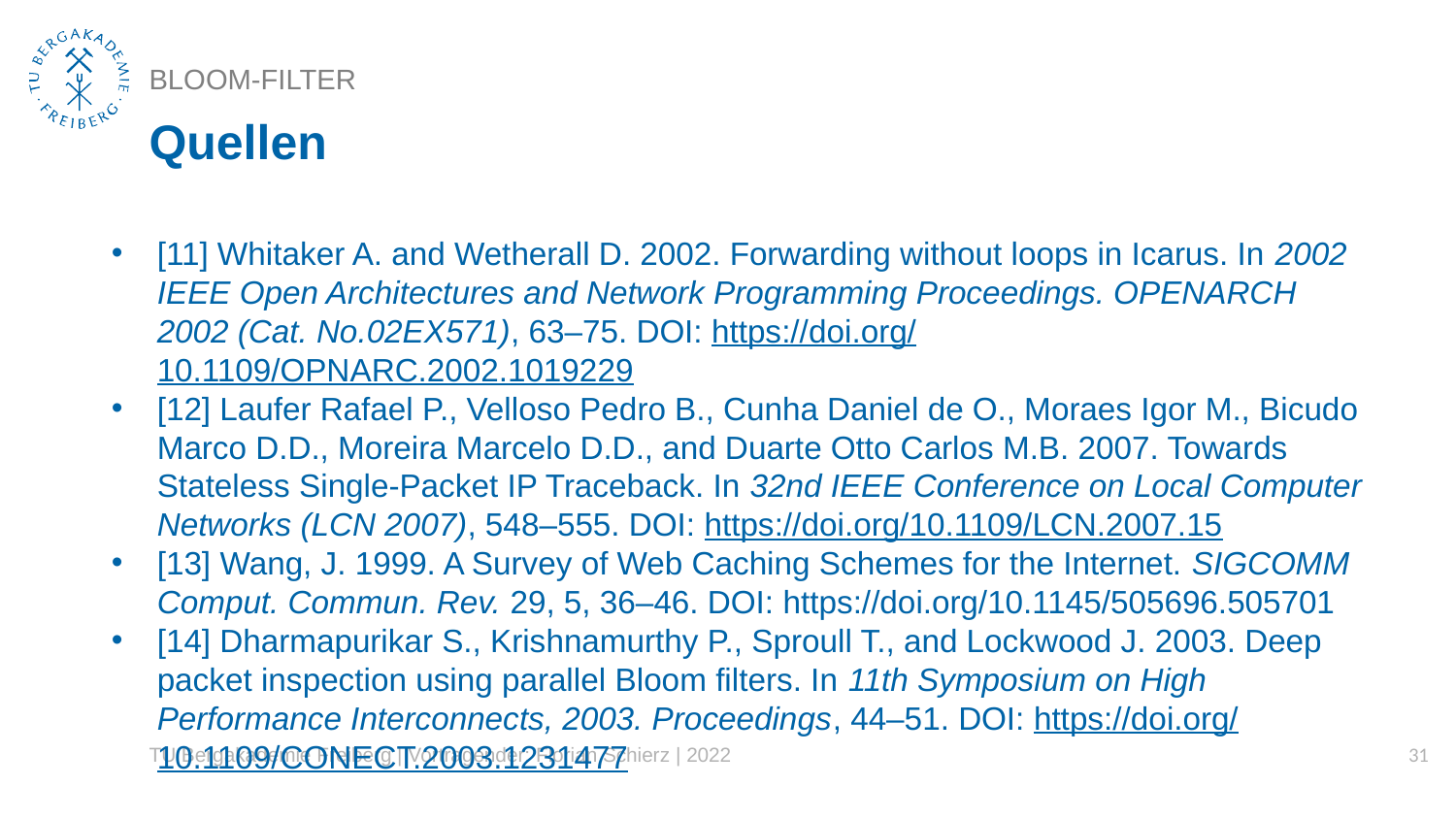

# BLOOM-FILTER
Quellen
[11] Whitaker A. and Wetherall D. 2002. Forwarding without loops in Icarus. In 2002 IEEE Open Architectures and Network Programming Proceedings. OPENARCH 2002 (Cat. No.02EX571), 63–75. DOI: https://doi.org/10.1109/OPNARC.2002.1019229
[12] Laufer Rafael P., Velloso Pedro B., Cunha Daniel de O., Moraes Igor M., Bicudo Marco D.D., Moreira Marcelo D.D., and Duarte Otto Carlos M.B. 2007. Towards Stateless Single-Packet IP Traceback. In 32nd IEEE Conference on Local Computer Networks (LCN 2007), 548–555. DOI: https://doi.org/10.1109/LCN.2007.15
[13] Wang, J. 1999. A Survey of Web Caching Schemes for the Internet. SIGCOMM Comput. Commun. Rev. 29, 5, 36–46. DOI: https://doi.org/10.1145/505696.505701
[14] Dharmapurikar S., Krishnamurthy P., Sproull T., and Lockwood J. 2003. Deep packet inspection using parallel Bloom filters. In 11th Symposium on High Performance Interconnects, 2003. Proceedings, 44–51. DOI: https://doi.org/10.1109/CONECT.2003.1231477

TU Bergakademie Freiberg | Vortragender: Florian Schierz | 2022
31